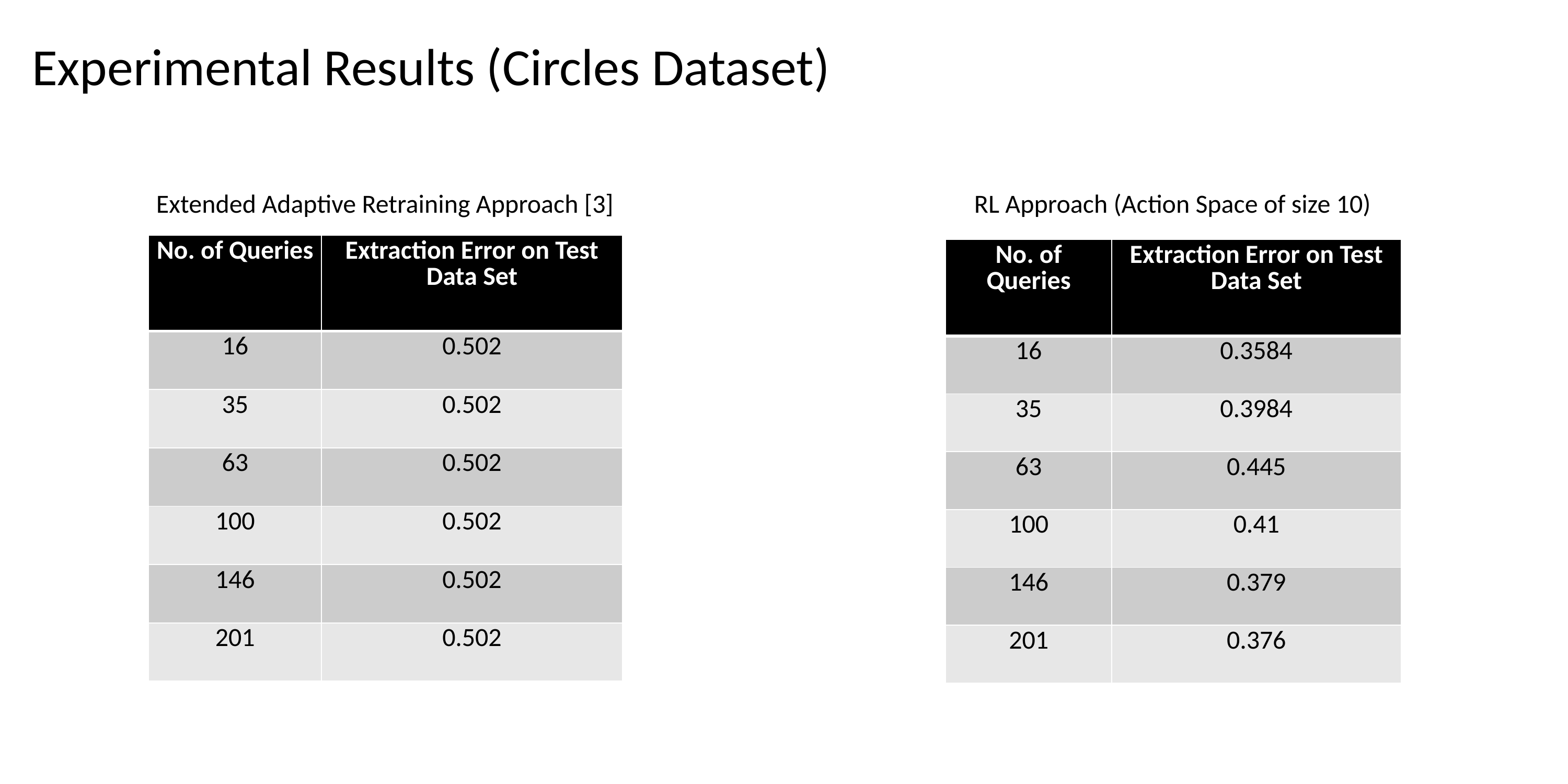

# Experimental Results (Circles Dataset)
Extended Adaptive Retraining Approach [3]
RL Approach (Action Space of size 10)
| No. of Queries | Extraction Error on Test Data Set |
| --- | --- |
| 16 | 0.502 |
| 35 | 0.502 |
| 63 | 0.502 |
| 100 | 0.502 |
| 146 | 0.502 |
| 201 | 0.502 |
| No. of Queries | Extraction Error on Test Data Set |
| --- | --- |
| 16 | 0.3584 |
| 35 | 0.3984 |
| 63 | 0.445 |
| 100 | 0.41 |
| 146 | 0.379 |
| 201 | 0.376 |